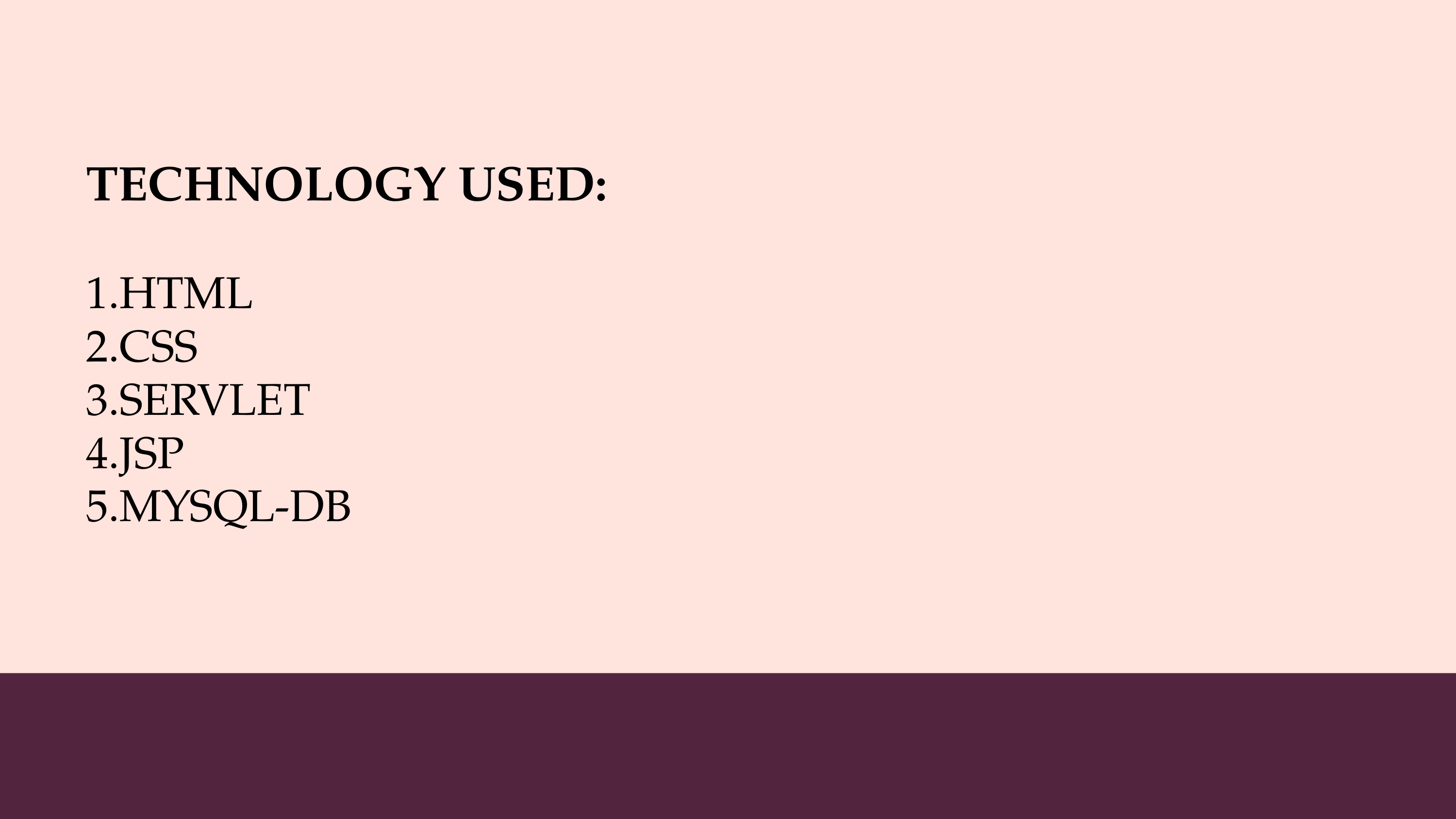

TECHNOLOGY USED:

1.HTML
2.CSS
3.SERVLET
4.JSP
5.MYSQL-DB